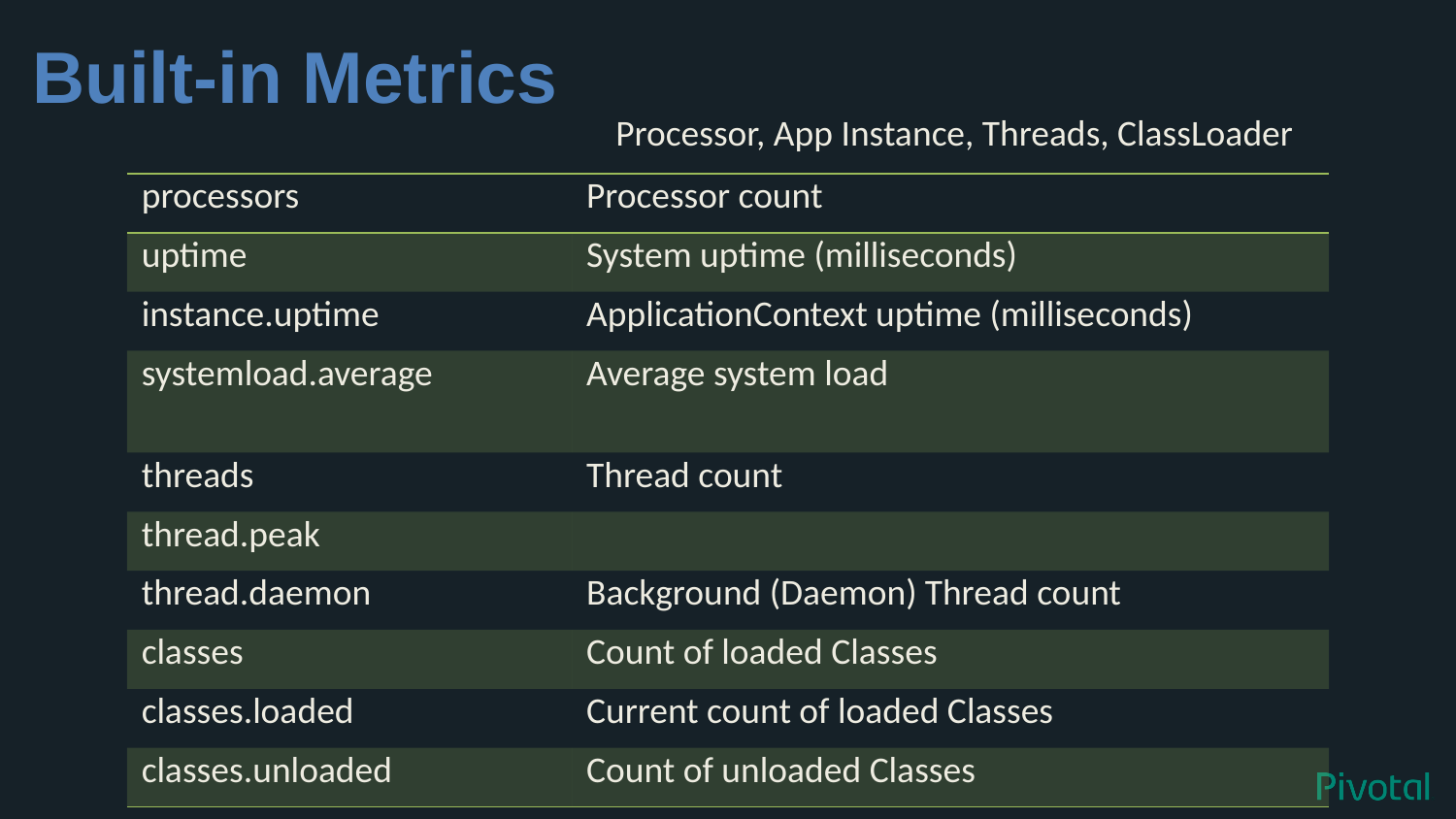

# Built-in Metrics
Processor, App Instance, Threads, ClassLoader
| processors | Processor count |
| --- | --- |
| uptime | System uptime (milliseconds) |
| instance.uptime | ApplicationContext uptime (milliseconds) |
| systemload.average | Average system load |
| threads | Thread count |
| thread.peak |  |
| thread.daemon | Background (Daemon) Thread count |
| classes | Count of loaded Classes |
| classes.loaded | Current count of loaded Classes |
| classes.unloaded | Count of unloaded Classes |